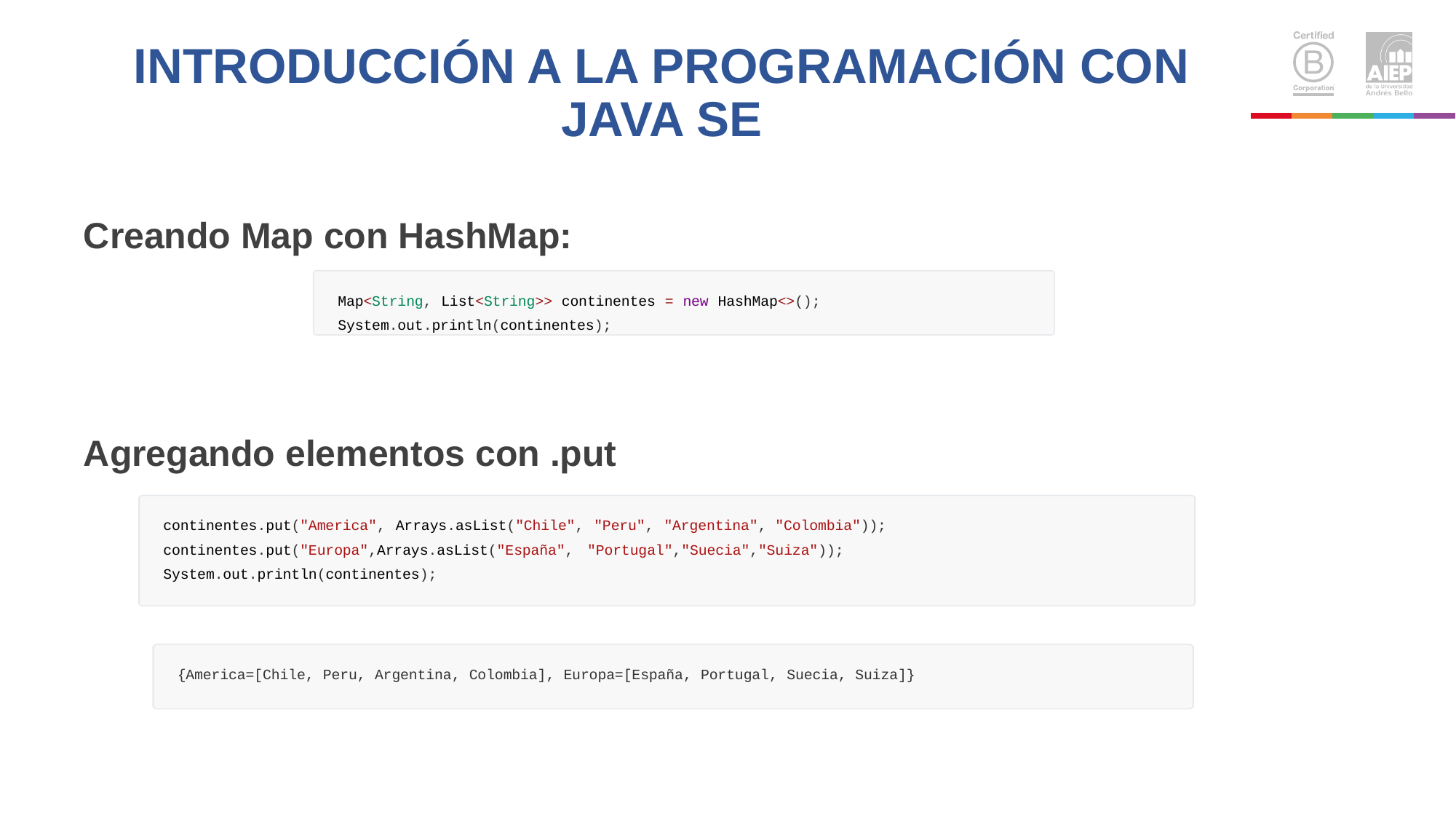

# INTRODUCCIÓN A LA PROGRAMACIÓN CON JAVA SE

Creando Map con HashMap:

Agregando elementos con .put

Map<String, List<String>> continentes = new HashMap<>(); System.out.println(continentes);

continentes.put("America", Arrays.asList("Chile", "Peru", "Argentina", "Colombia"));
continentes.put("Europa",Arrays.asList("España", "Portugal","Suecia","Suiza"));
System.out.println(continentes);

{America=[Chile, Peru, Argentina, Colombia], Europa=[España, Portugal, Suecia, Suiza]}